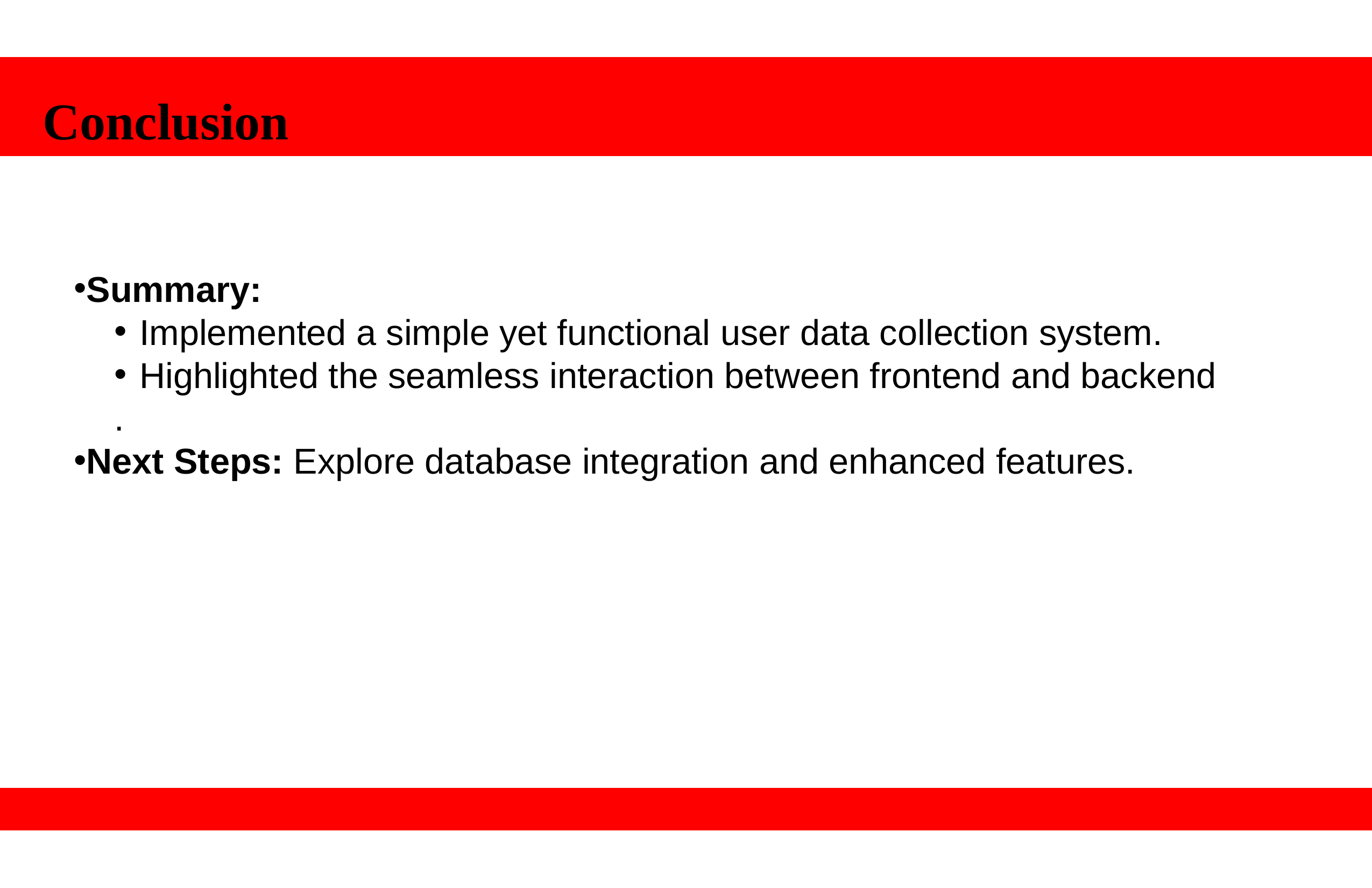

# Conclusion
Summary:
Implemented a simple yet functional user data collection system.
Highlighted the seamless interaction between frontend and backend
.
Next Steps: Explore database integration and enhanced features.